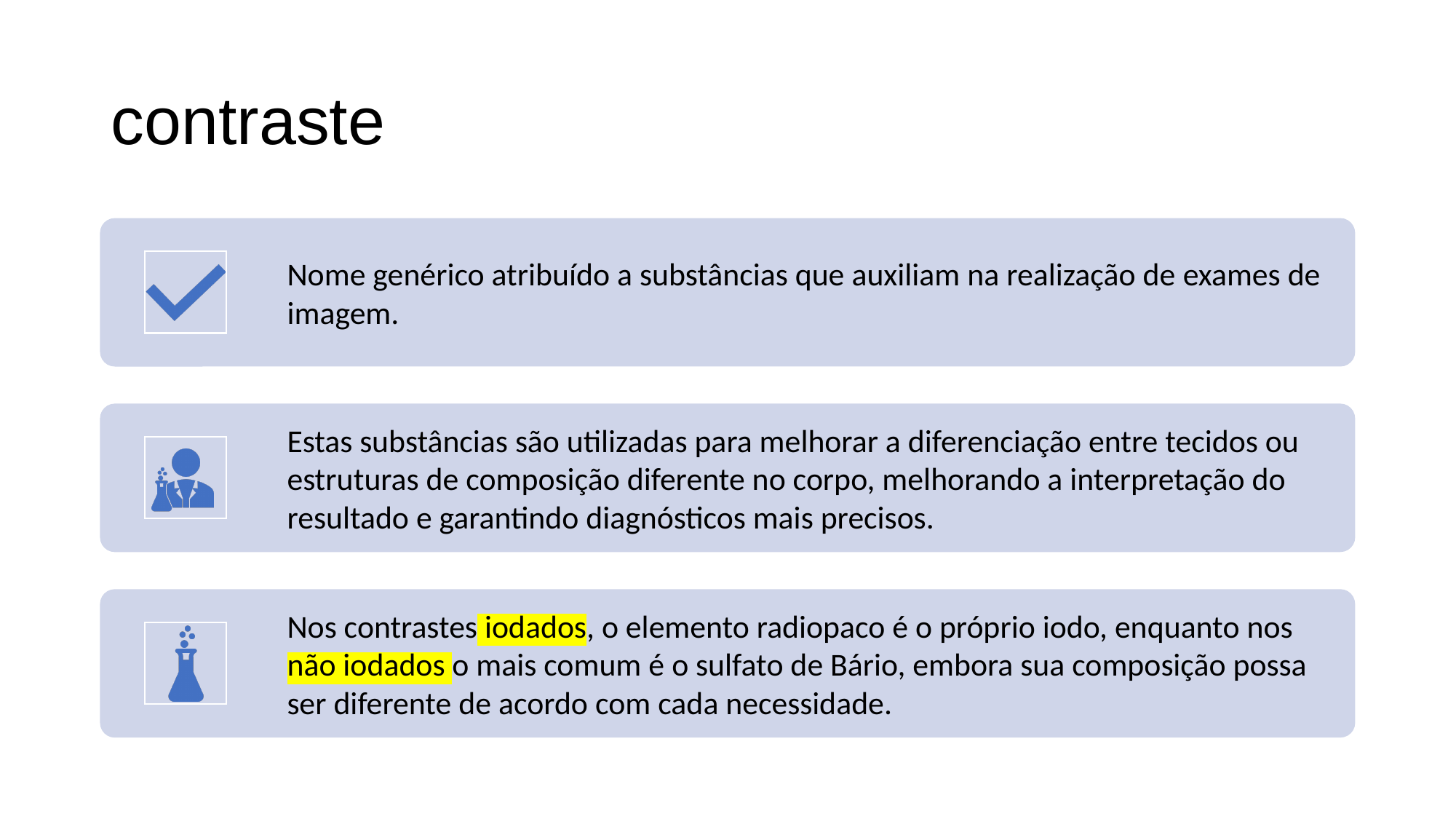

# contraste
Nome genérico atribuído a substâncias que auxiliam na realização de exames de imagem.
Estas substâncias são utilizadas para melhorar a diferenciação entre tecidos ou estruturas de composição diferente no corpo, melhorando a interpretação do resultado e garantindo diagnósticos mais precisos.
Nos contrastes iodados, o elemento radiopaco é o próprio iodo, enquanto nos não iodados o mais comum é o sulfato de Bário, embora sua composição possa ser diferente de acordo com cada necessidade.